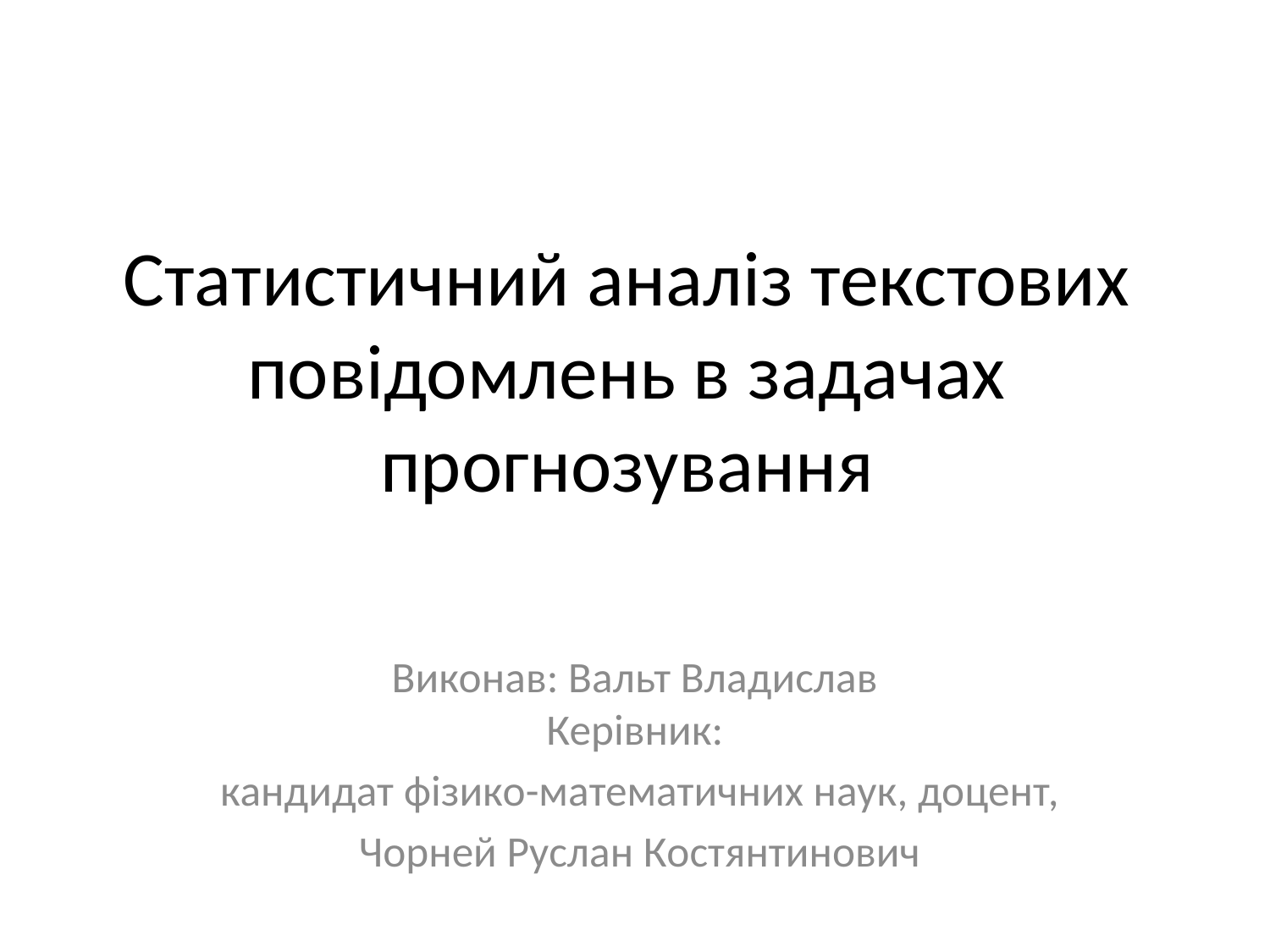

# Статистичний аналіз текстових повідомлень в задачах прогнозування
Виконав: Вальт Владислав
Керівник:
 кандидат фізико-математичних наук, доцент,
 Чорней Руслан Костянтинович